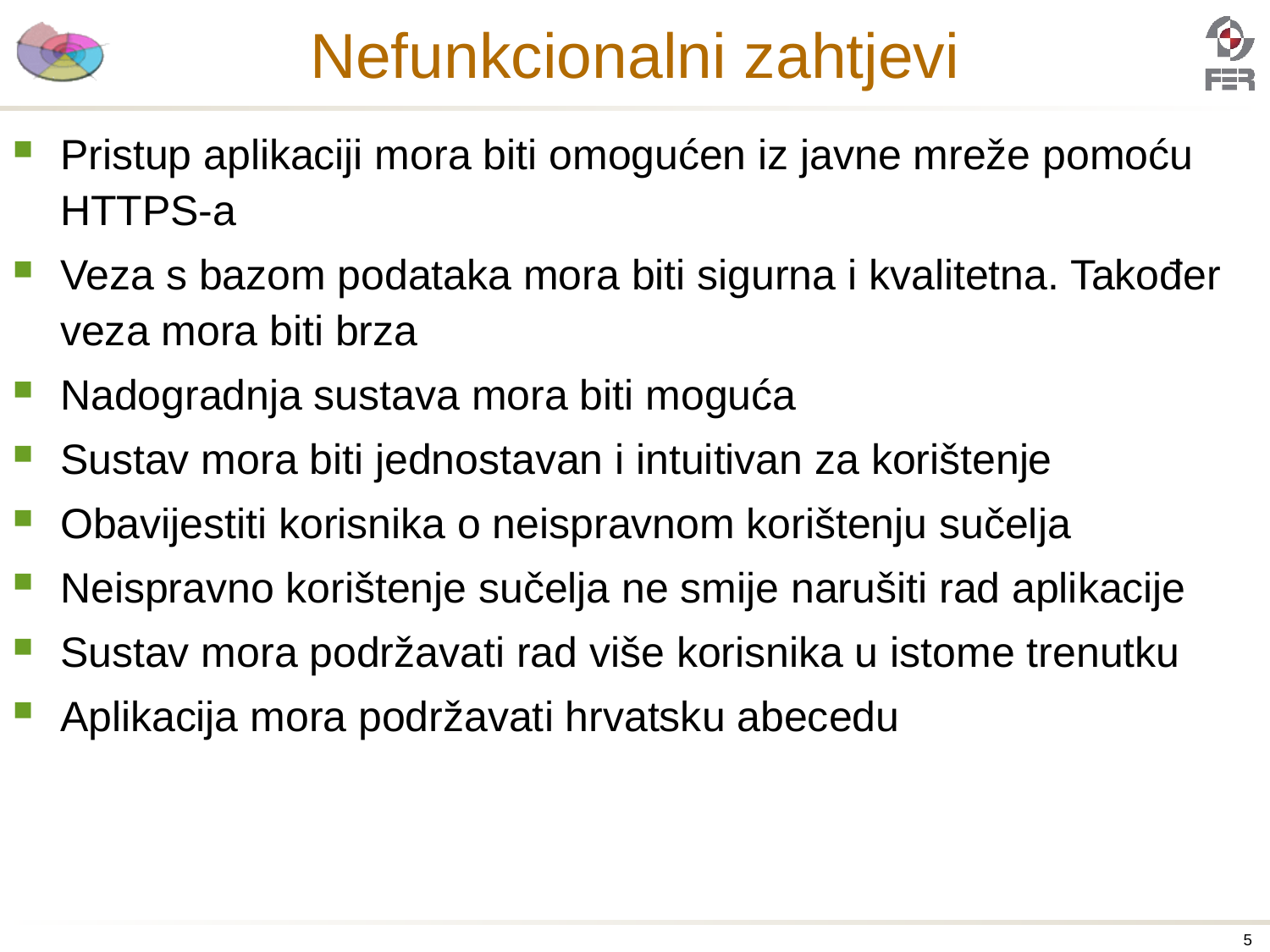

# Nefunkcionalni zahtjevi
Pristup aplikaciji mora biti omogućen iz javne mreže pomoću HTTPS-a
Veza s bazom podataka mora biti sigurna i kvalitetna. Također veza mora biti brza
Nadogradnja sustava mora biti moguća
Sustav mora biti jednostavan i intuitivan za korištenje
Obavijestiti korisnika o neispravnom korištenju sučelja
Neispravno korištenje sučelja ne smije narušiti rad aplikacije
Sustav mora podržavati rad više korisnika u istome trenutku
Aplikacija mora podržavati hrvatsku abecedu
5